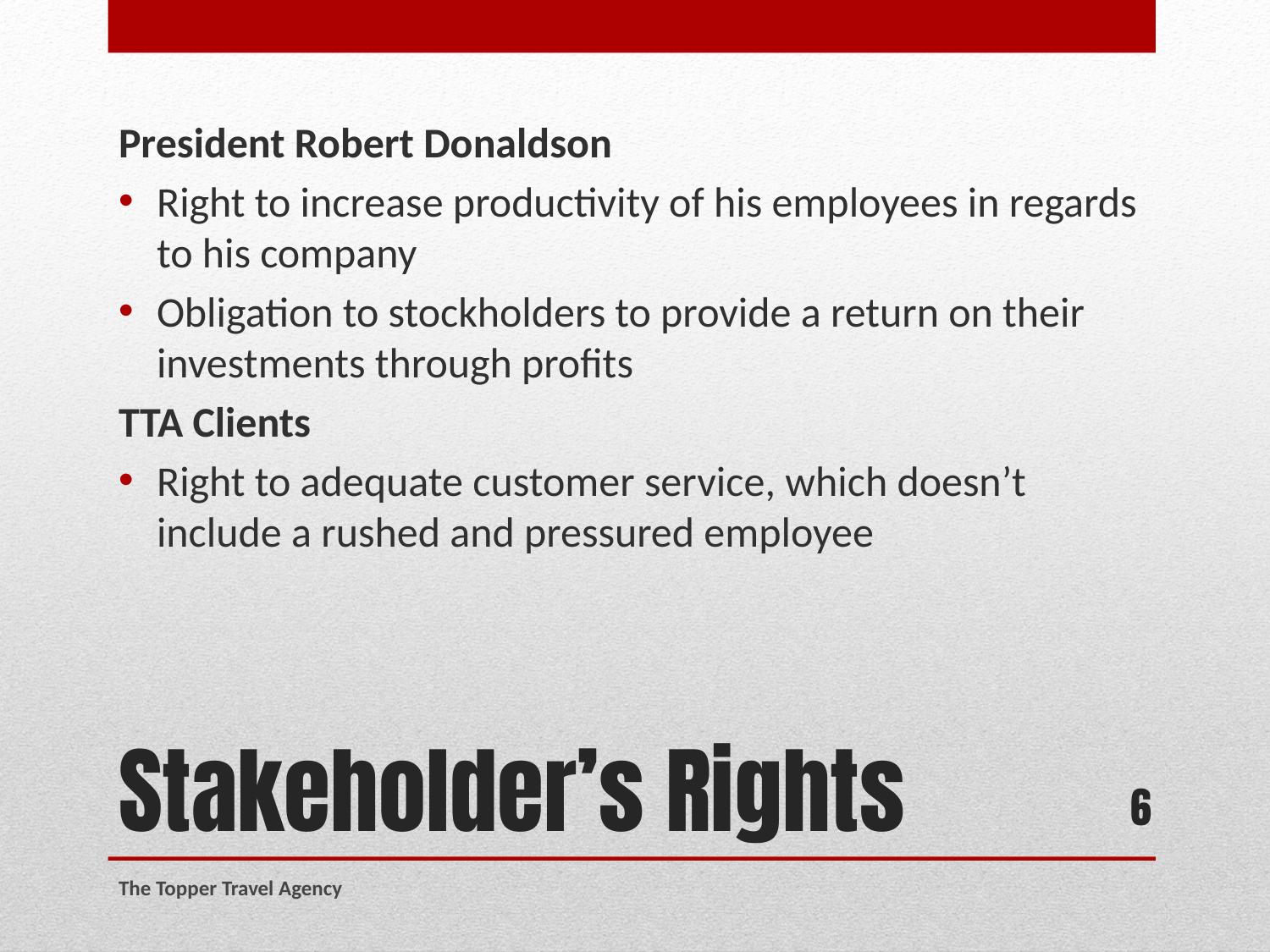

President Robert Donaldson
Right to increase productivity of his employees in regards to his company
Obligation to stockholders to provide a return on their investments through profits
TTA Clients
Right to adequate customer service, which doesn’t include a rushed and pressured employee

# Stakeholder’s Rights
6
The Topper Travel Agency